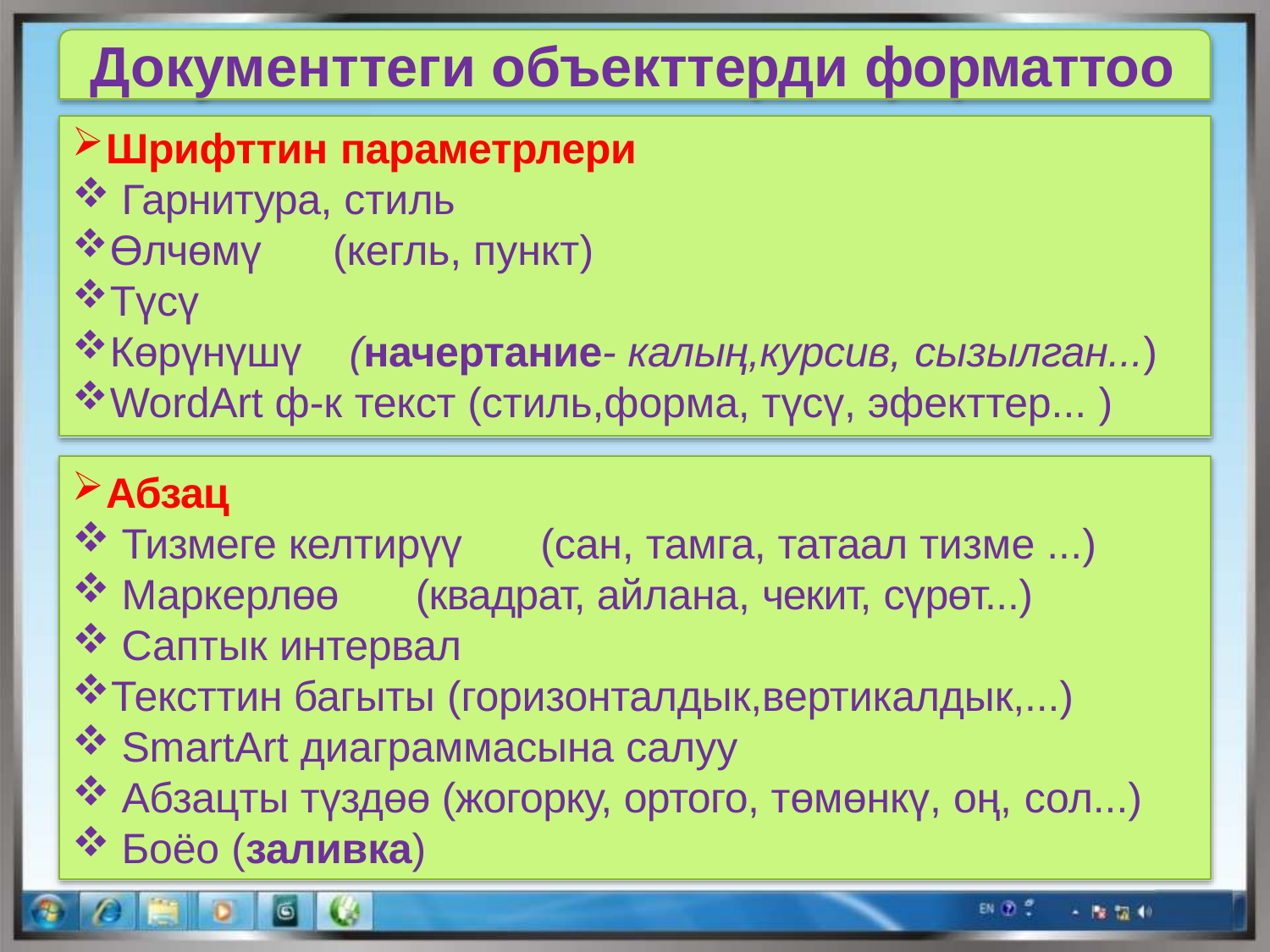

# Документтеги объекттерди форматтоо

Шрифттин параметрлери
Гарнитура, стиль
Өлчөмү
Түсү
Көрүнүшү
(кегль, пункт)
(начертание- калың,курсив, сызылган...)
WordArt ф-к текст (стиль,форма, түсү, эфекттер... )
Абзац
Тизмеге келтирүү	(сан, тамга, татаал тизме ...)
Маркерлөө	(квадрат, айлана, чекит, сүрөт...)
Саптык интервал
Тексттин багыты (горизонталдык,вертикалдык,...)
SmartArt диаграммасына салуу
Абзацты түздөө (жогорку, ортого, төмөнкү, оң, сол...)
Боёо (заливка)